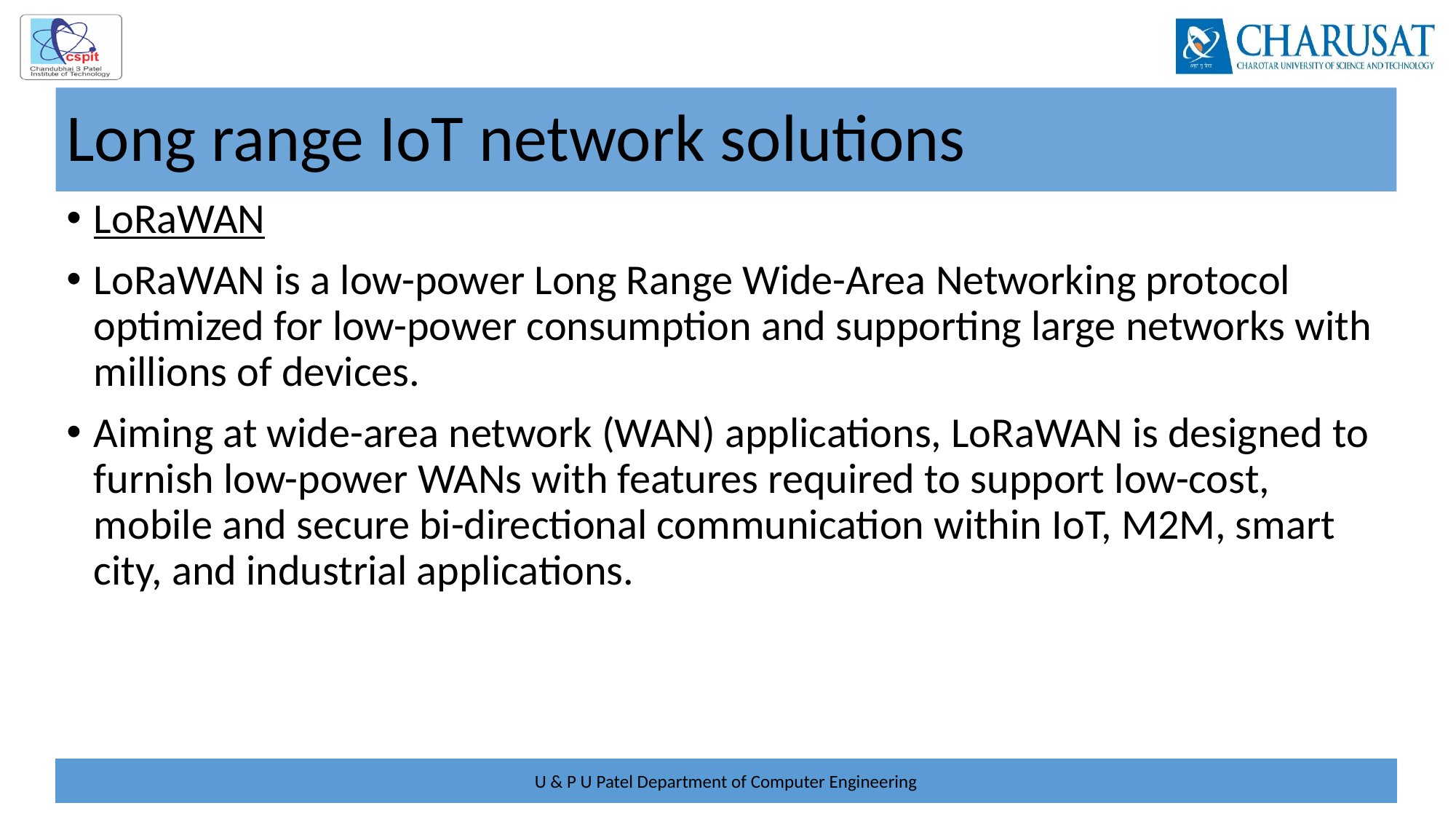

# Long range IoT network solutions
LoRaWAN
LoRaWAN is a low-power Long Range Wide-Area Networking protocol optimized for low-power consumption and supporting large networks with millions of devices.
Aiming at wide-area network (WAN) applications, LoRaWAN is designed to furnish low-power WANs with features required to support low-cost, mobile and secure bi-directional communication within IoT, M2M, smart city, and industrial applications.